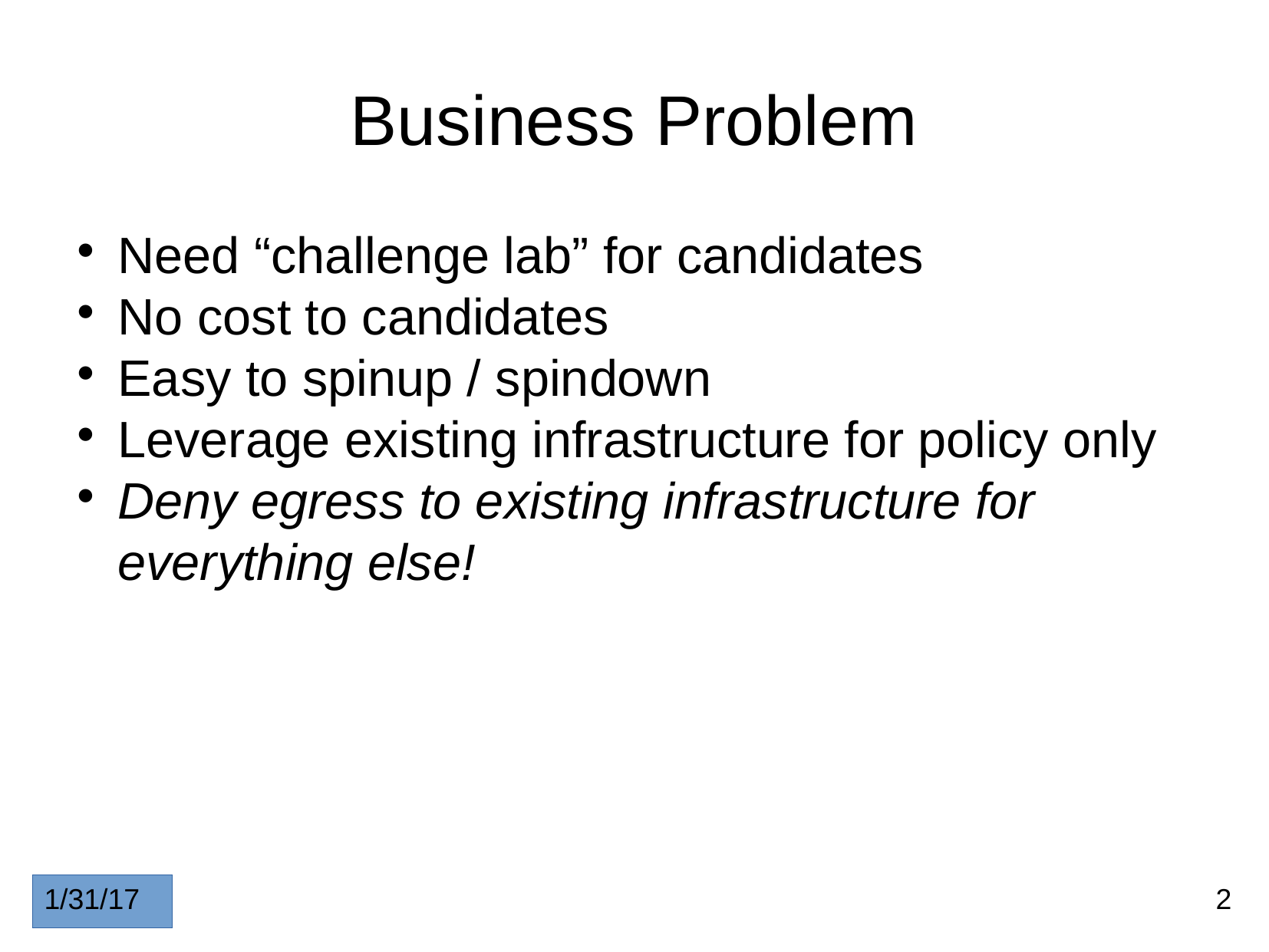

Business Problem
Need “challenge lab” for candidates
No cost to candidates
Easy to spinup / spindown
Leverage existing infrastructure for policy only
Deny egress to existing infrastructure for everything else!